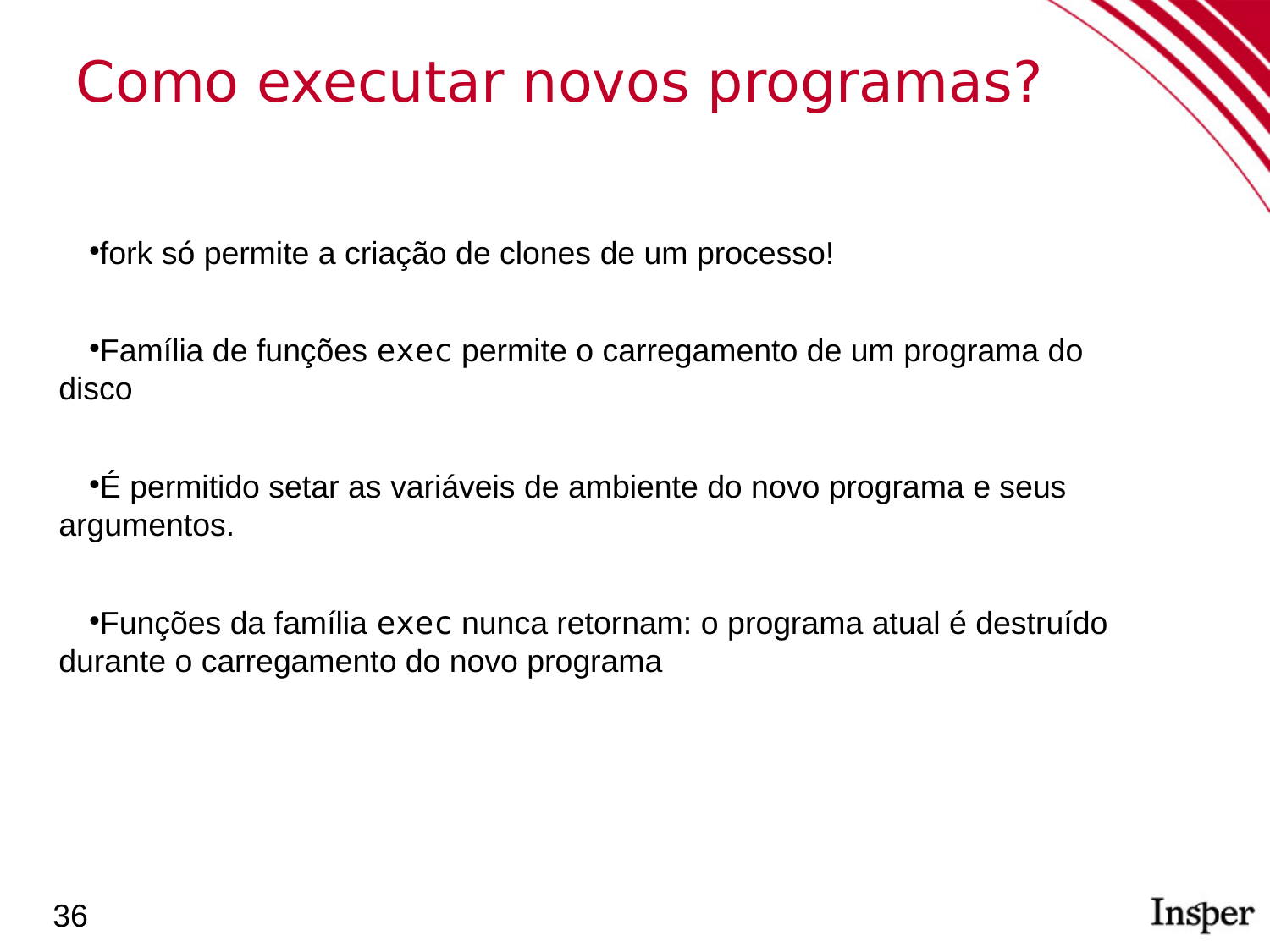

Como executar novos programas?
fork só permite a criação de clones de um processo!
Família de funções exec permite o carregamento de um programa do disco
É permitido setar as variáveis de ambiente do novo programa e seus argumentos.
Funções da família exec nunca retornam: o programa atual é destruído durante o carregamento do novo programa
36